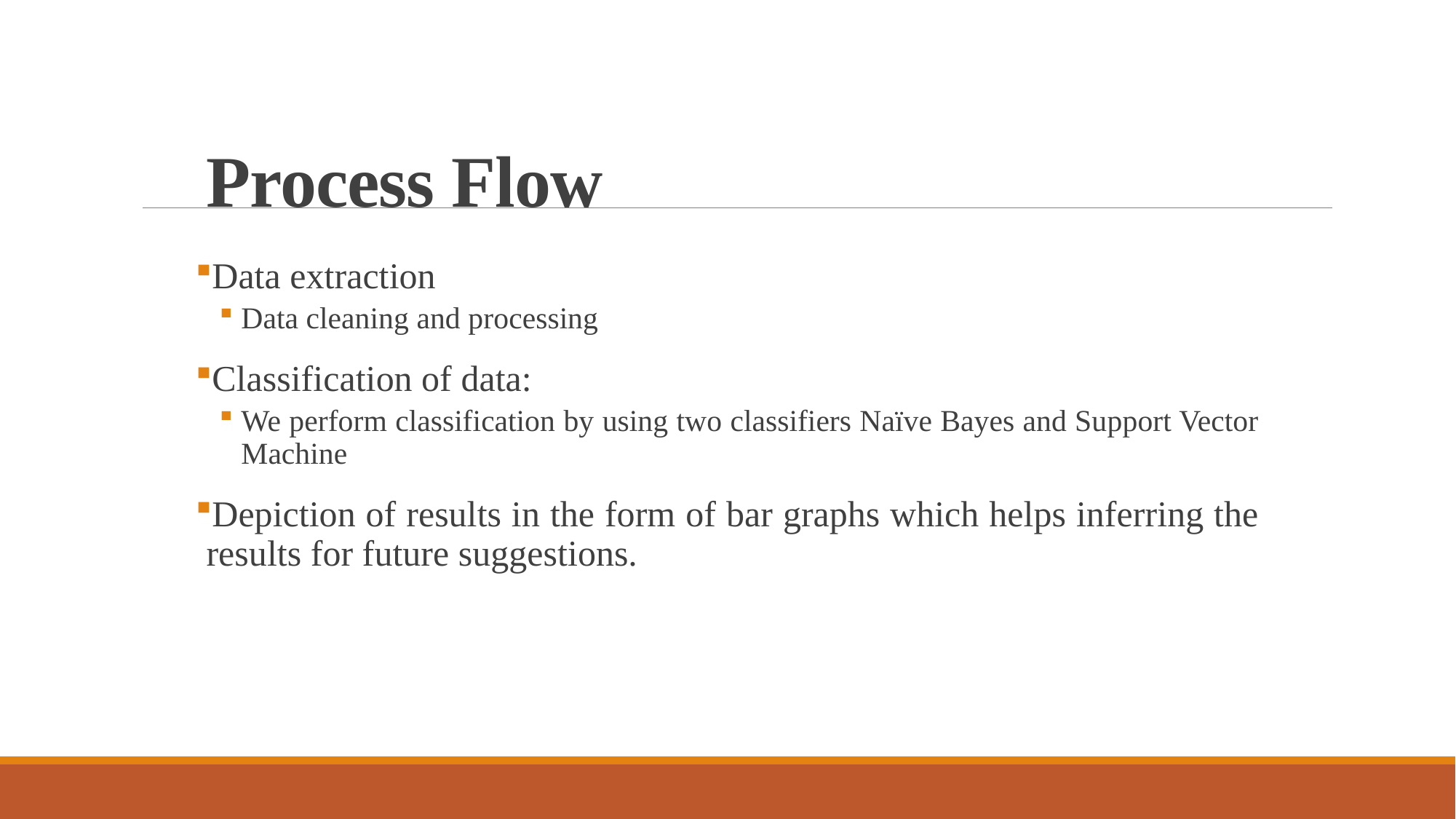

# Process Flow
Data extraction
Data cleaning and processing
Classification of data:
We perform classification by using two classifiers Naïve Bayes and Support Vector Machine
Depiction of results in the form of bar graphs which helps inferring the results for future suggestions.